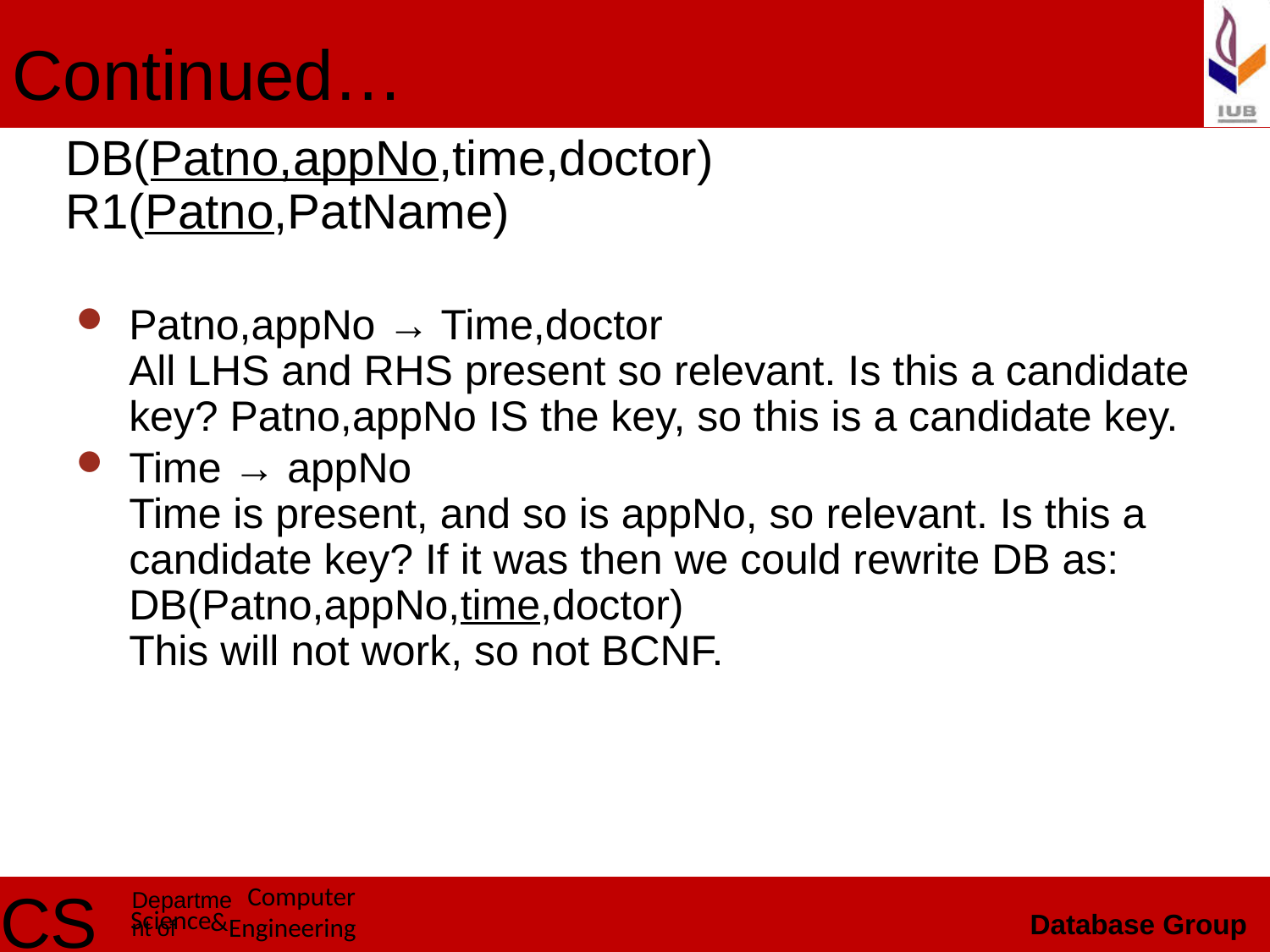

# Continued…
	DB(Patno,appNo,time,doctor)
R1(Patno,PatName)

Patno,appNo → Time,doctor
All LHS and RHS present so relevant. Is this a candidate key? Patno,appNo IS the key, so this is a candidate key.
Time → appNo
Time is present, and so is appNo, so relevant. Is this a candidate key? If it was then we could rewrite DB as:
DB(Patno,appNo,time,doctor)
This will not work, so not BCNF.